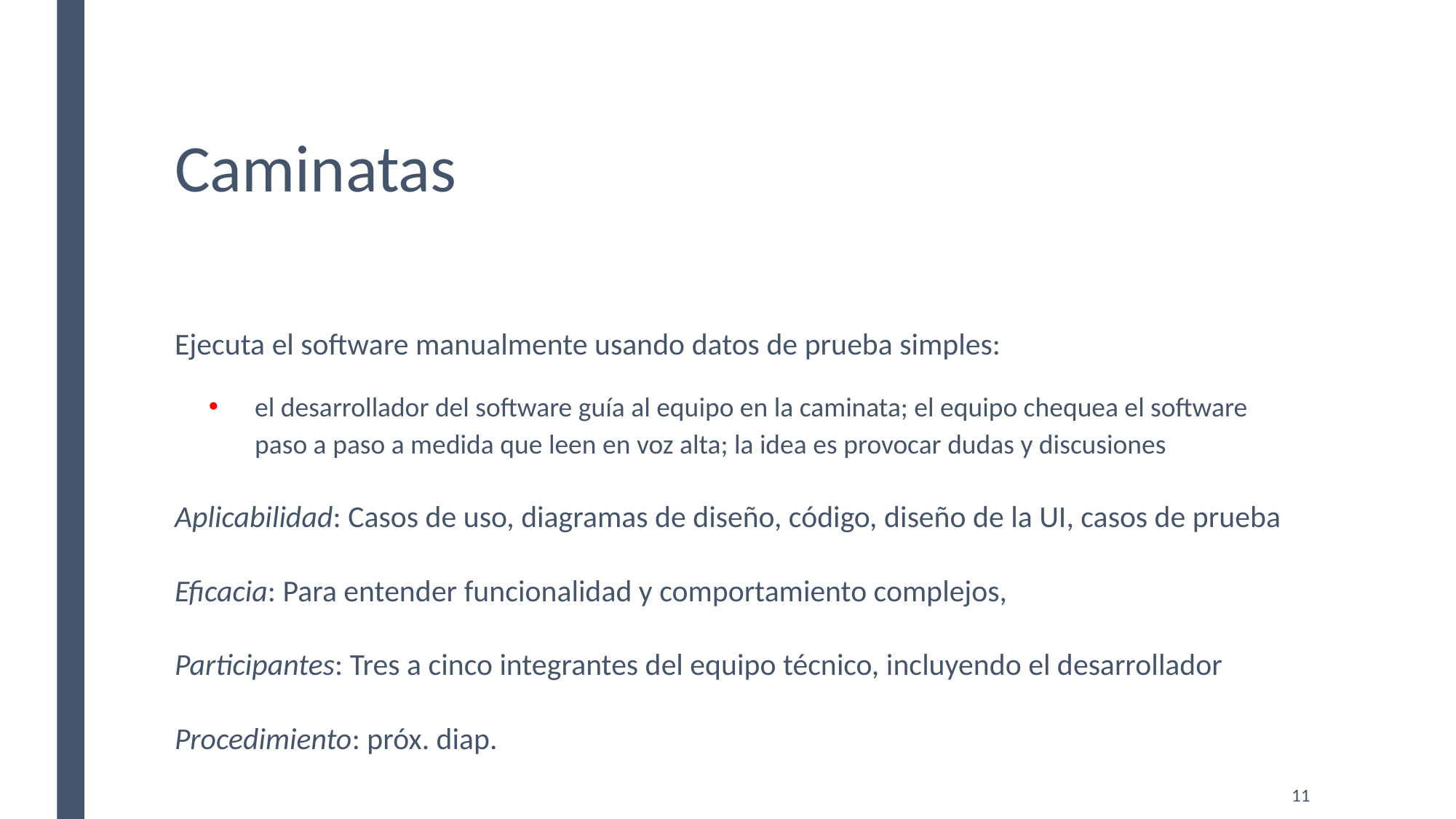

# Caminatas
Ejecuta el software manualmente usando datos de prueba simples:
el desarrollador del software guía al equipo en la caminata; el equipo chequea el software paso a paso a medida que leen en voz alta; la idea es provocar dudas y discusiones
Aplicabilidad: Casos de uso, diagramas de diseño, código, diseño de la UI, casos de prueba
Eficacia: Para entender funcionalidad y comportamiento complejos,
Participantes: Tres a cinco integrantes del equipo técnico, incluyendo el desarrollador
Procedimiento: próx. diap.
11